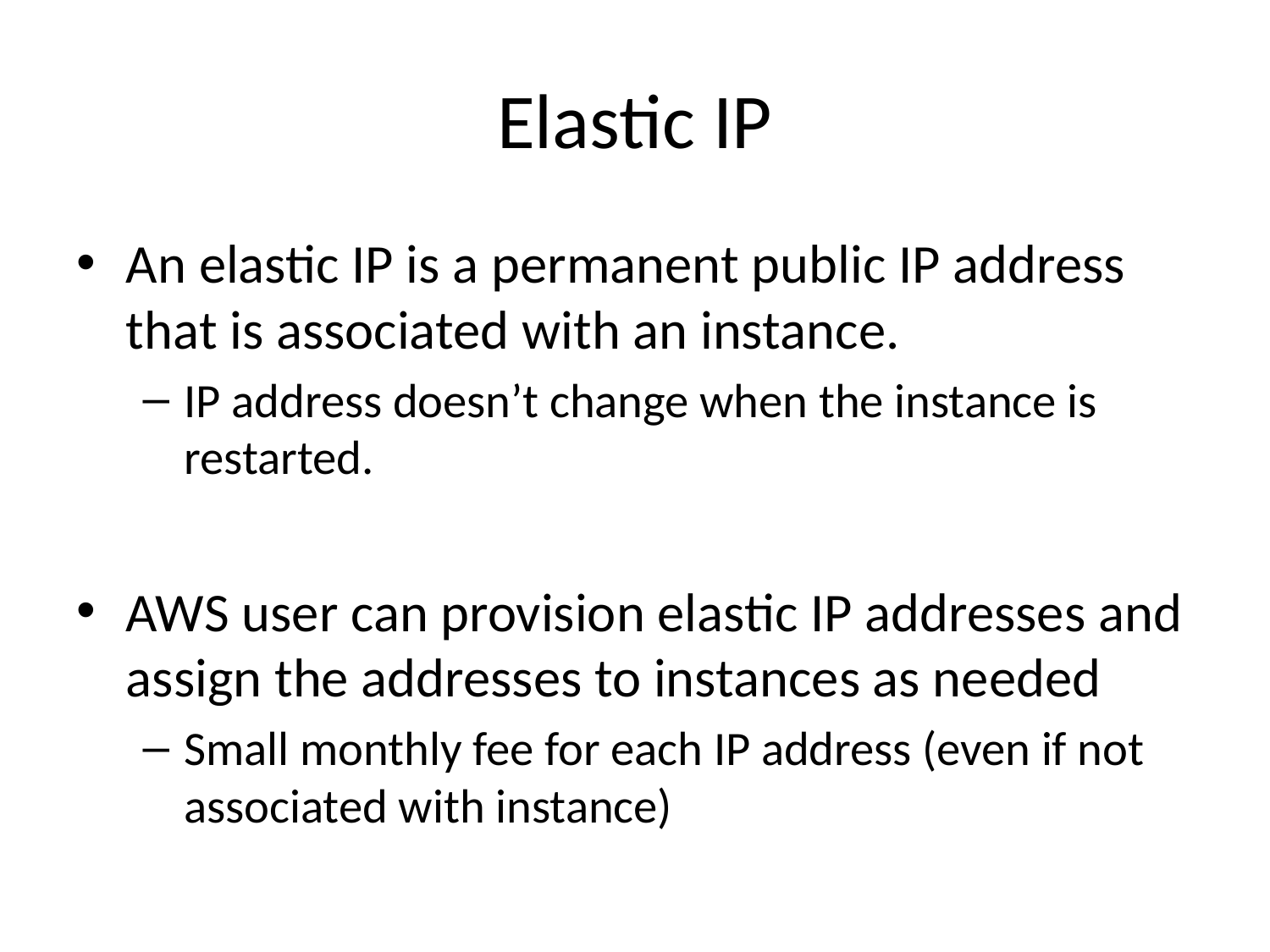

# Elastic IP
An elastic IP is a permanent public IP address that is associated with an instance.
IP address doesn’t change when the instance is restarted.

AWS user can provision elastic IP addresses and assign the addresses to instances as needed
Small monthly fee for each IP address (even if not associated with instance)